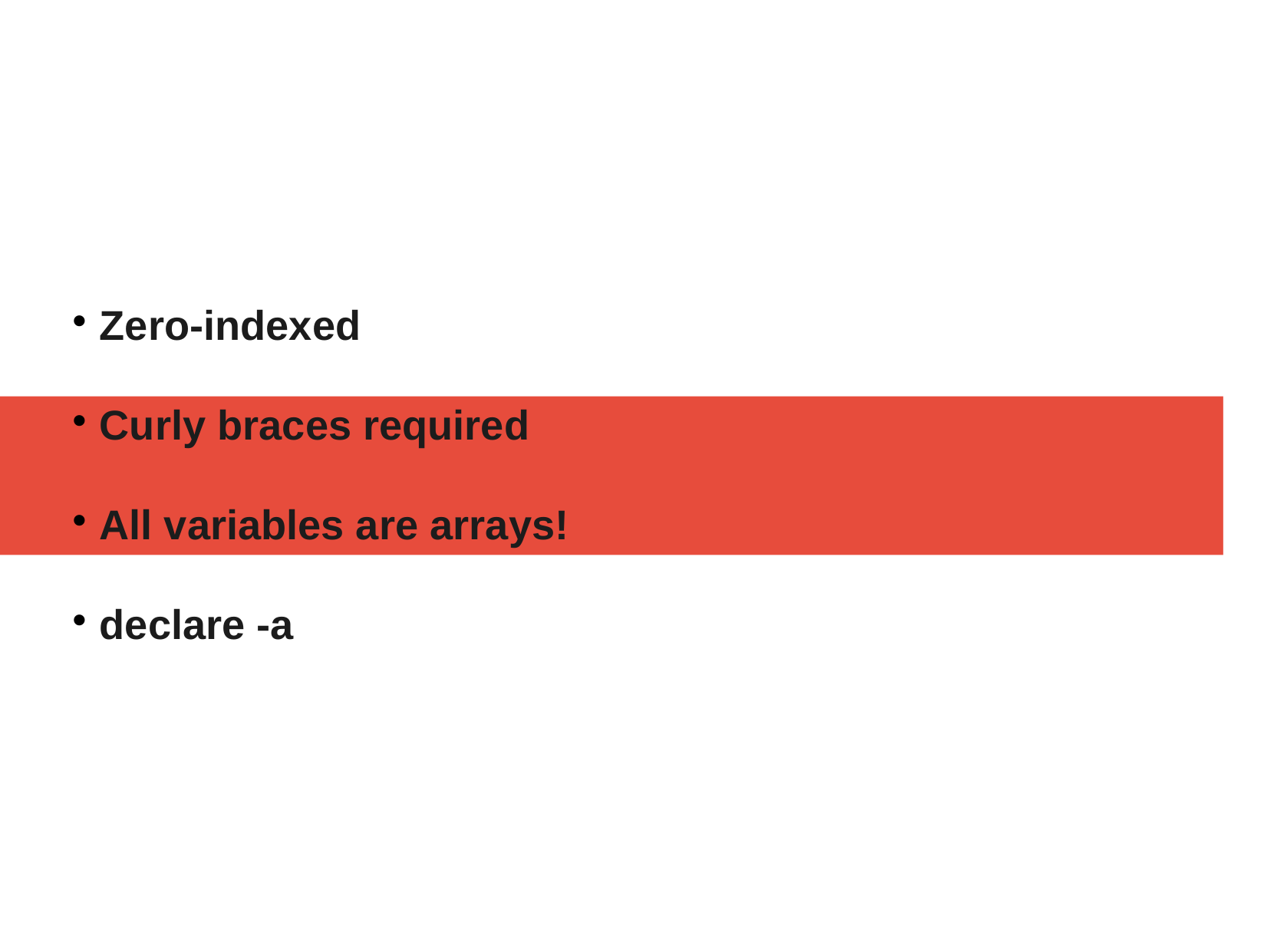

Walkthrough - Arrays

Zero-indexed

Curly braces required

All variables are arrays!

declare -a